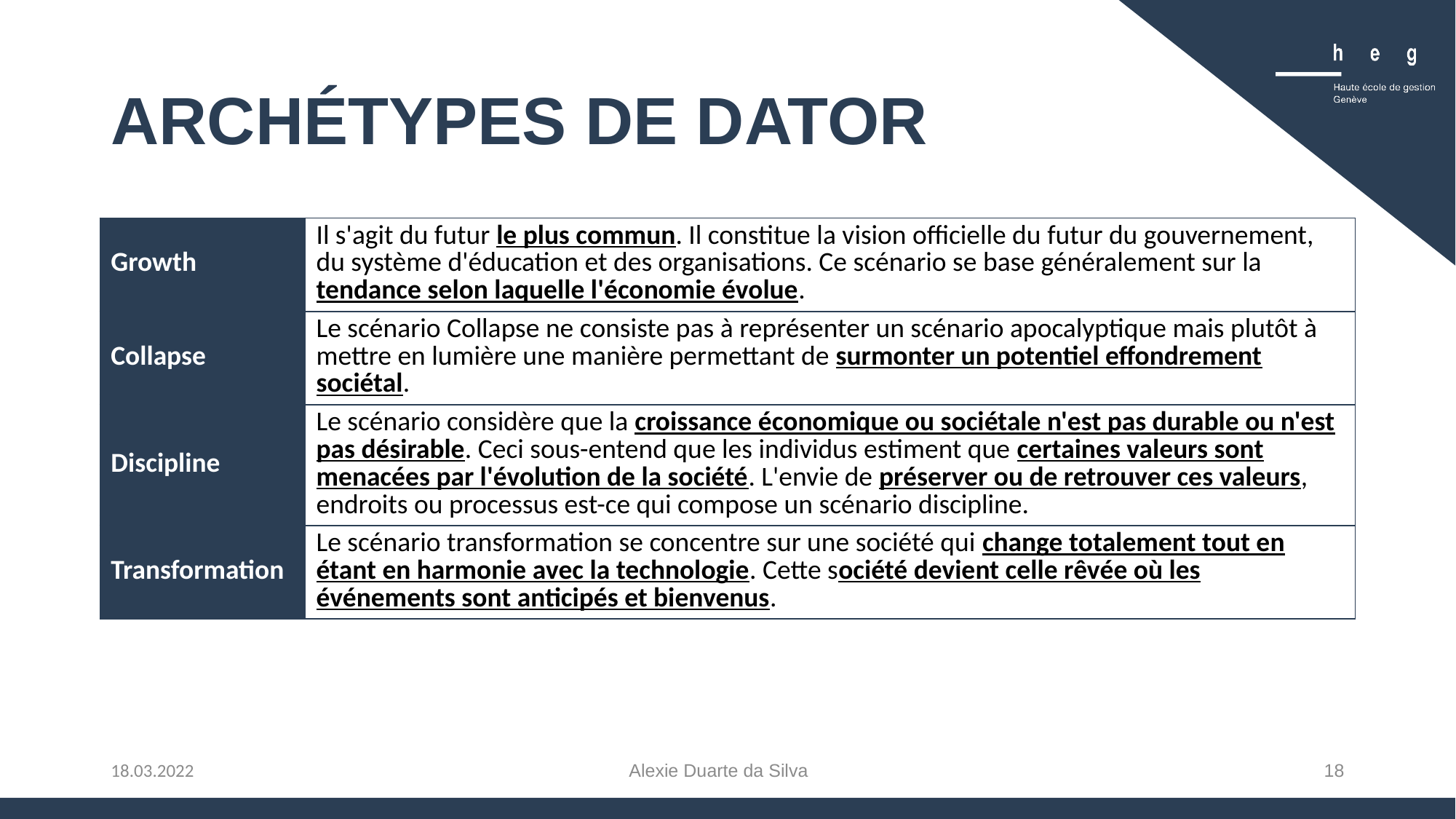

# Archétypes de Dator
| Growth | Il s'agit du futur le plus commun. Il constitue la vision officielle du futur du gouvernement, du système d'éducation et des organisations. Ce scénario se base généralement sur la tendance selon laquelle l'économie évolue. |
| --- | --- |
| Collapse | Le scénario Collapse ne consiste pas à représenter un scénario apocalyptique mais plutôt à mettre en lumière une manière permettant de surmonter un potentiel effondrement sociétal. |
| Discipline | Le scénario considère que la croissance économique ou sociétale n'est pas durable ou n'est pas désirable. Ceci sous-entend que les individus estiment que certaines valeurs sont menacées par l'évolution de la société. L'envie de préserver ou de retrouver ces valeurs, endroits ou processus est-ce qui compose un scénario discipline. |
| Transformation | Le scénario transformation se concentre sur une société qui change totalement tout en étant en harmonie avec la technologie. Cette société devient celle rêvée où les événements sont anticipés et bienvenus. |
Alexie Duarte da Silva
18